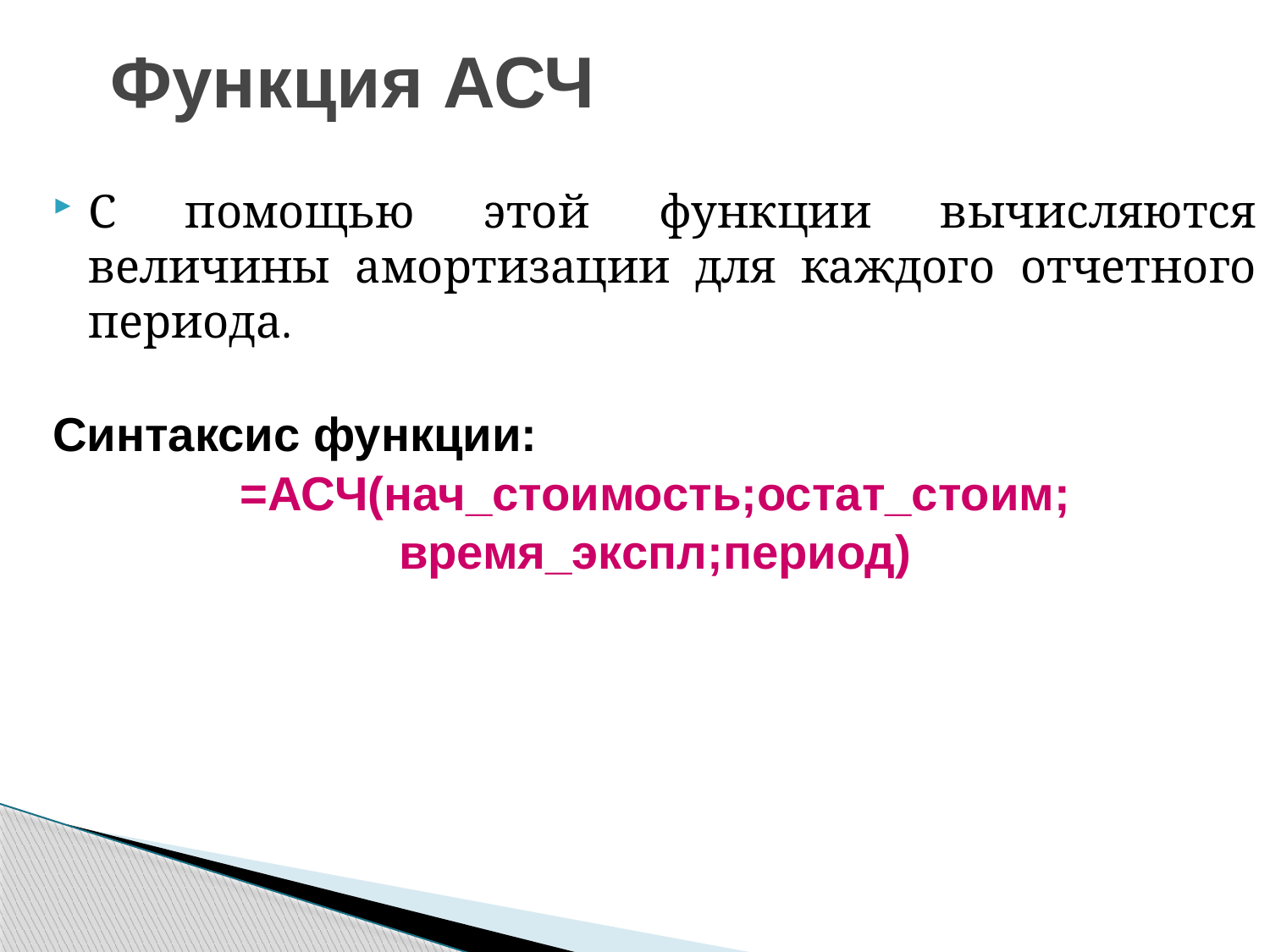

# Функция АСЧ
С помощью этой функции вычисляются величины амортизации для каждого отчетного периода.

Синтаксис функции:
=АСЧ(нач_стоимость;остат_стоим;
время_экспл;период)